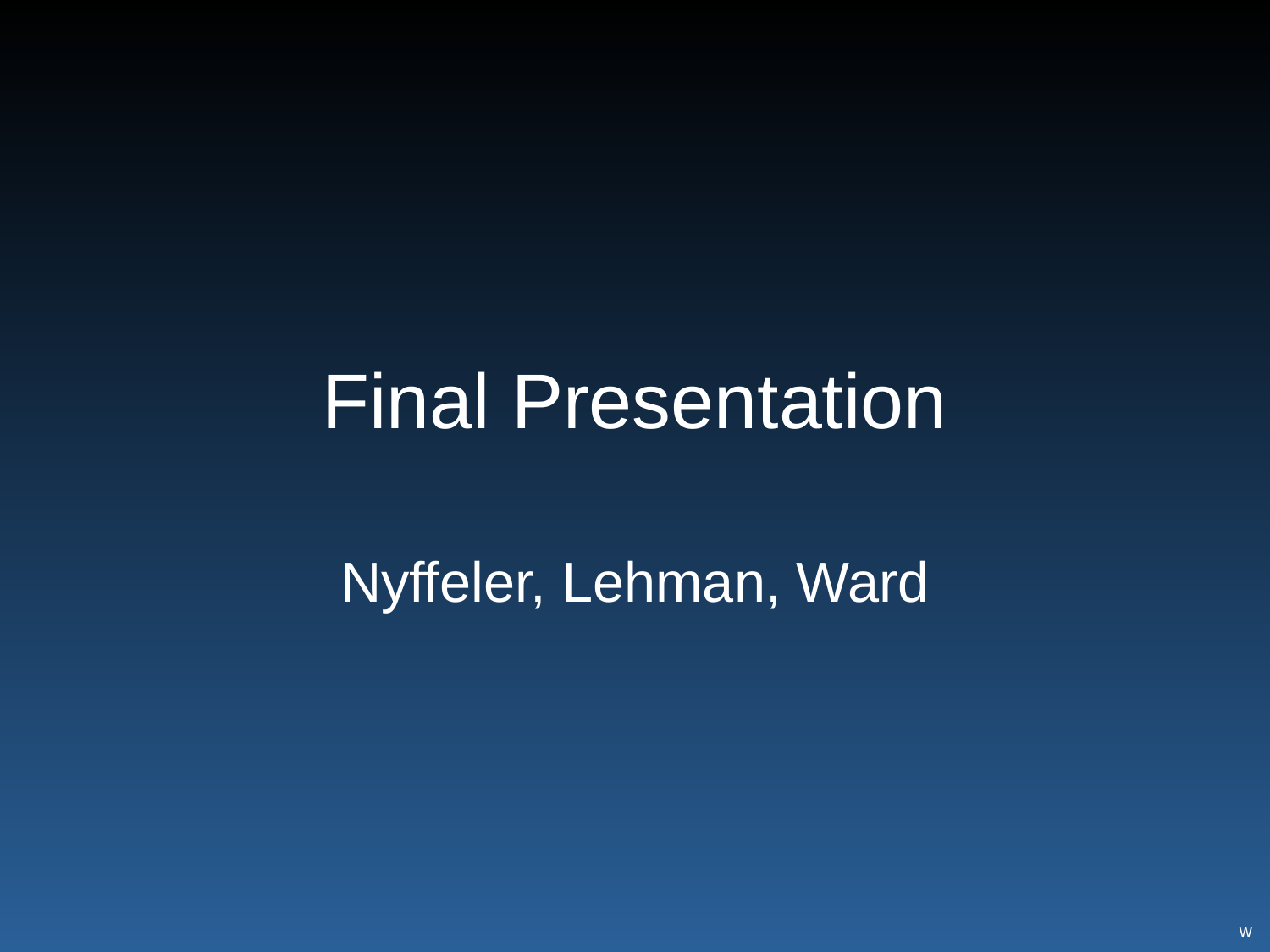

# Final Presentation
Nyffeler, Lehman, Ward
w